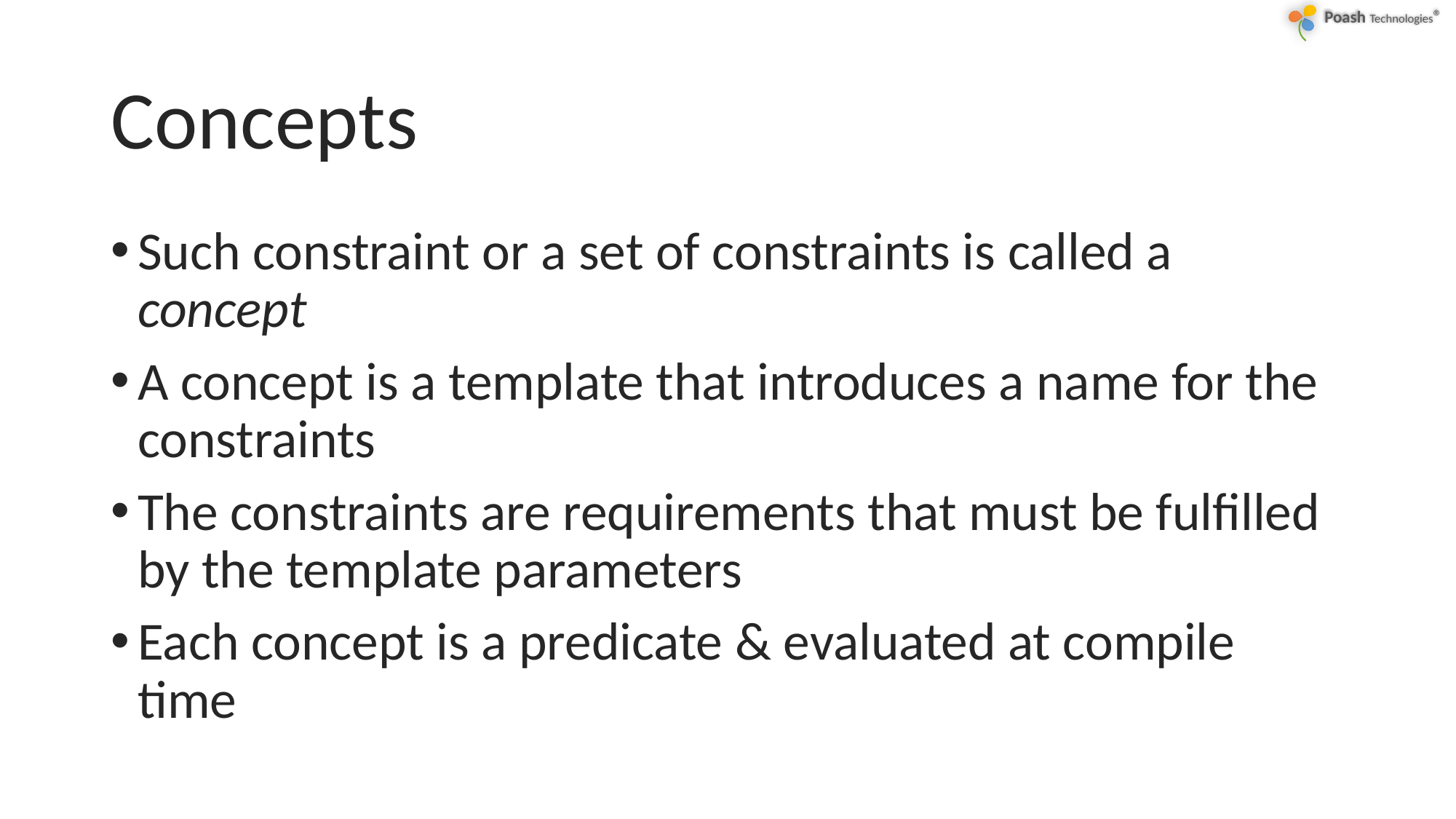

# Concepts
Such constraint or a set of constraints is called a concept
A concept is a template that introduces a name for the constraints
The constraints are requirements that must be fulfilled by the template parameters
Each concept is a predicate & evaluated at compile time